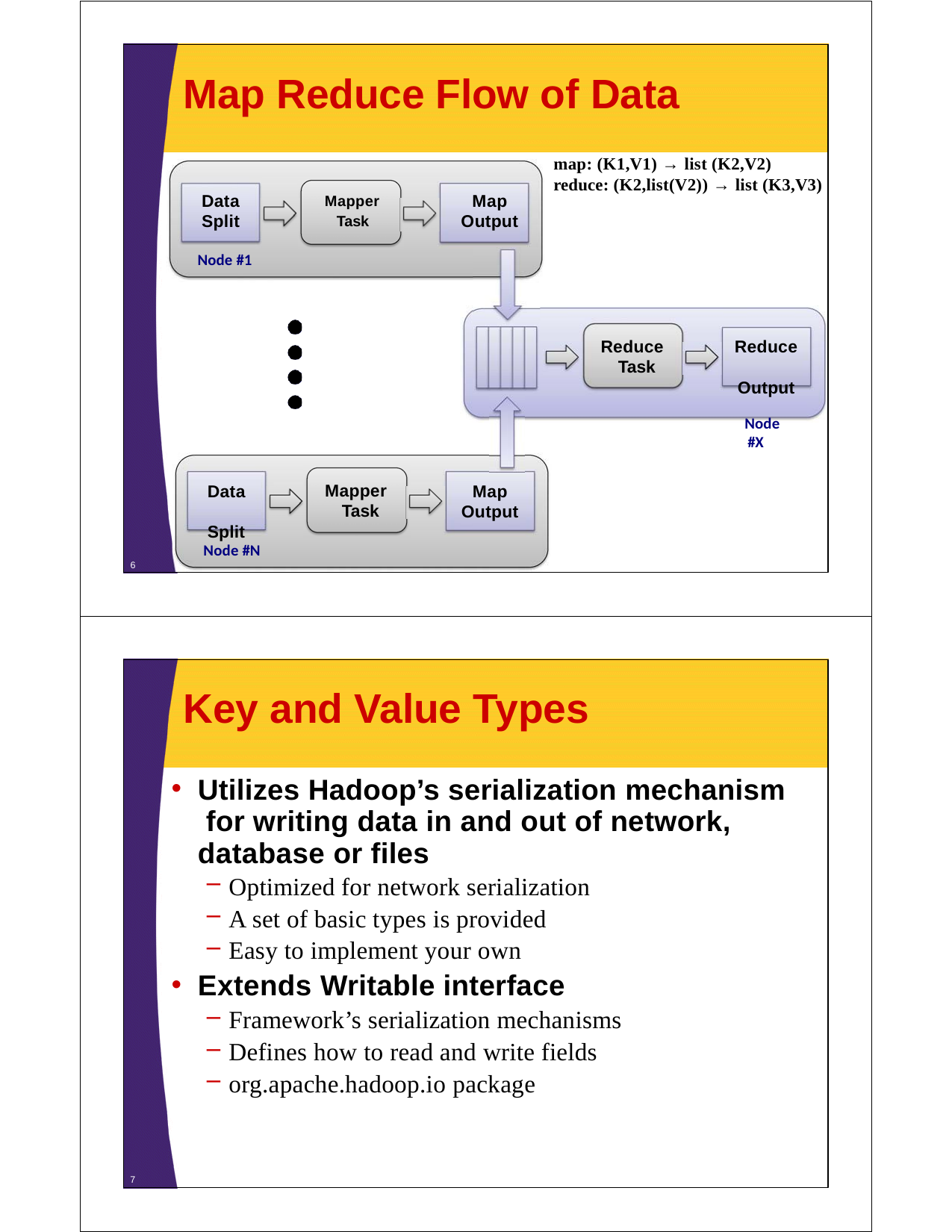

# Map Reduce Flow of Data
map: (K1,V1) → list (K2,V2)  reduce: (K2,list(V2)) → list (K3,V3)
Data	Mapper	Map
Split	Task	Output
Node #1

Reduce  Task
Reduce  Output
Node #X

Mapper  Task
Data  Split
Map  Output
Node #N
6

Key and Value Types
Utilizes Hadoop’s serialization mechanism  for writing data in and out of network,  database or files
Optimized for network serialization
A set of basic types is provided
Easy to implement your own
Extends Writable interface
Framework’s serialization mechanisms
Defines how to read and write fields
org.apache.hadoop.io package
7